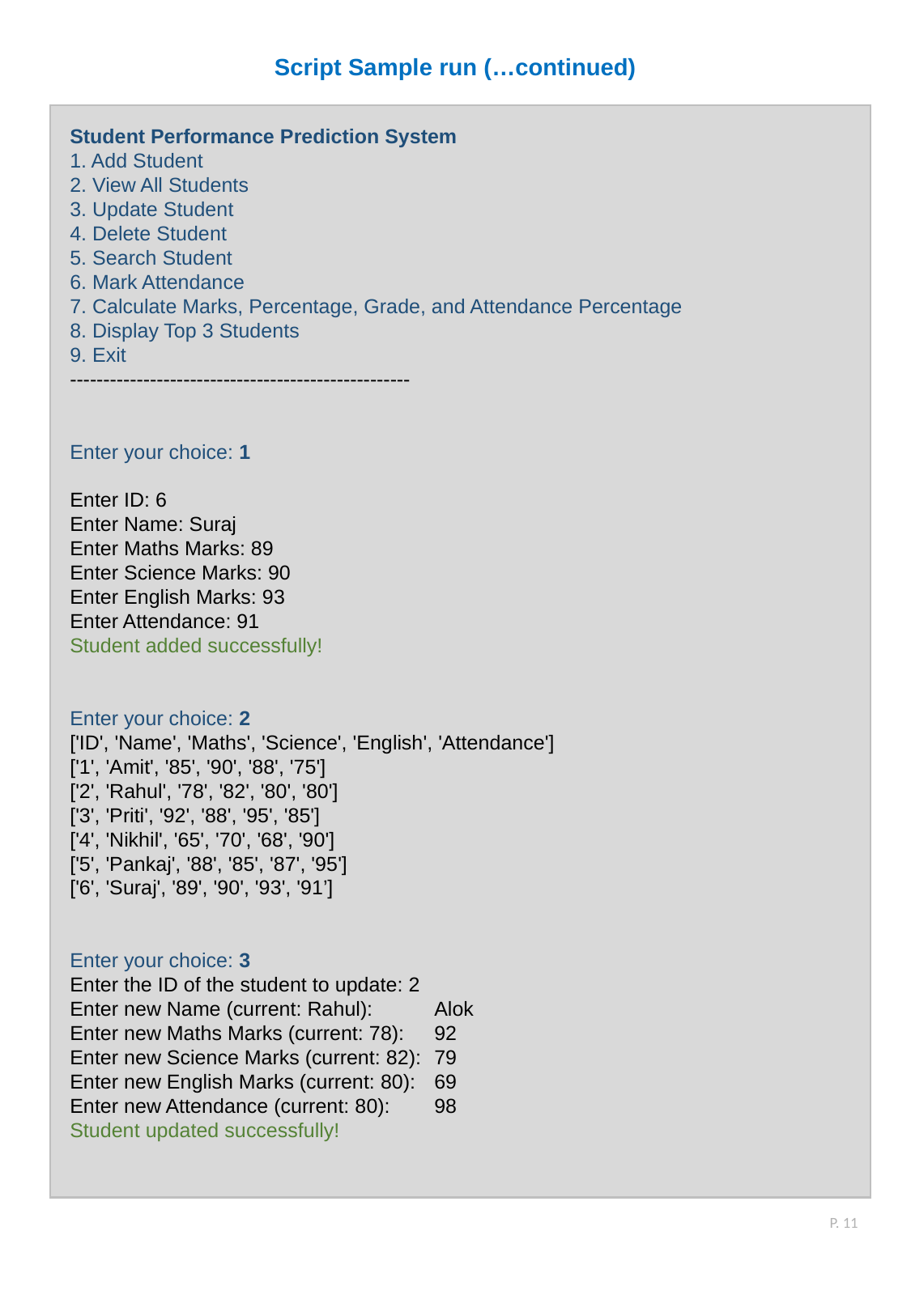

Script Sample run (…continued)

Student Performance Prediction System
1. Add Student
2. View All Students
3. Update Student
4. Delete Student
5. Search Student
6. Mark Attendance
7. Calculate Marks, Percentage, Grade, and Attendance Percentage
8. Display Top 3 Students
9. Exit
---------------------------------------------------
Enter your choice: 1
Enter ID: 6
Enter Name: Suraj
Enter Maths Marks: 89
Enter Science Marks: 90
Enter English Marks: 93
Enter Attendance: 91
Student added successfully!

Enter your choice: 2
['ID', 'Name', 'Maths', 'Science', 'English', 'Attendance']
['1', 'Amit', '85', '90', '88', '75']
['2', 'Rahul', '78', '82', '80', '80']
['3', 'Priti', '92', '88', '95', '85']
['4', 'Nikhil', '65', '70', '68', '90']
['5', 'Pankaj', '88', '85', '87', '95']
['6', 'Suraj', '89', '90', '93', '91’]

Enter your choice: 3
Enter the ID of the student to update: 2
Enter new Name (current: Rahul): 	Alok
Enter new Maths Marks (current: 78):	92
Enter new Science Marks (current: 82): 	79
Enter new English Marks (current: 80): 	69
Enter new Attendance (current: 80): 	98
Student updated successfully!

P. 11